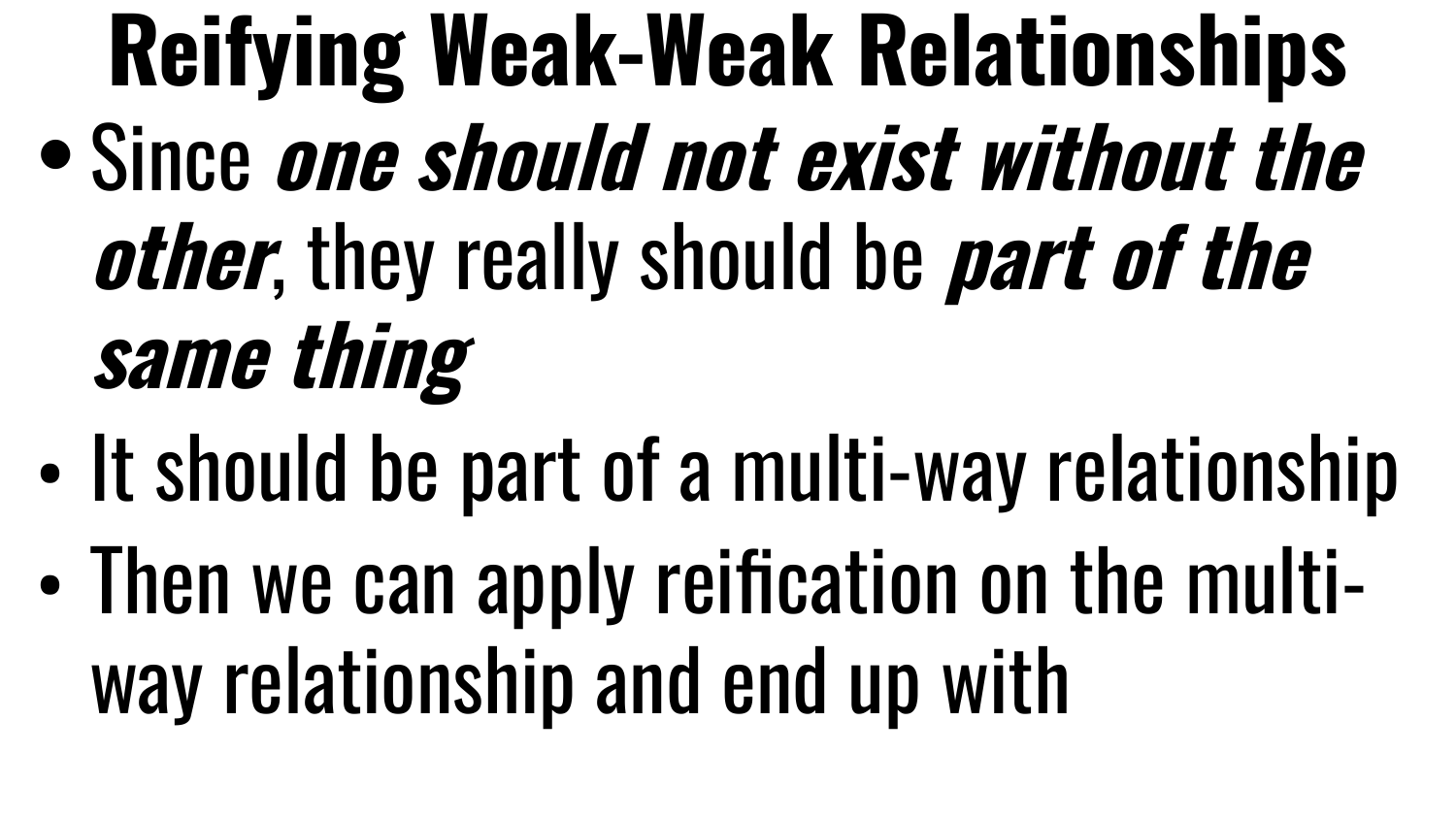

# Reifying Weak-Weak Relationships
Since one should not exist without the other, they really should be part of the same thing
It should be part of a multi-way relationship
Then we can apply reification on the multi-way relationship and end up with